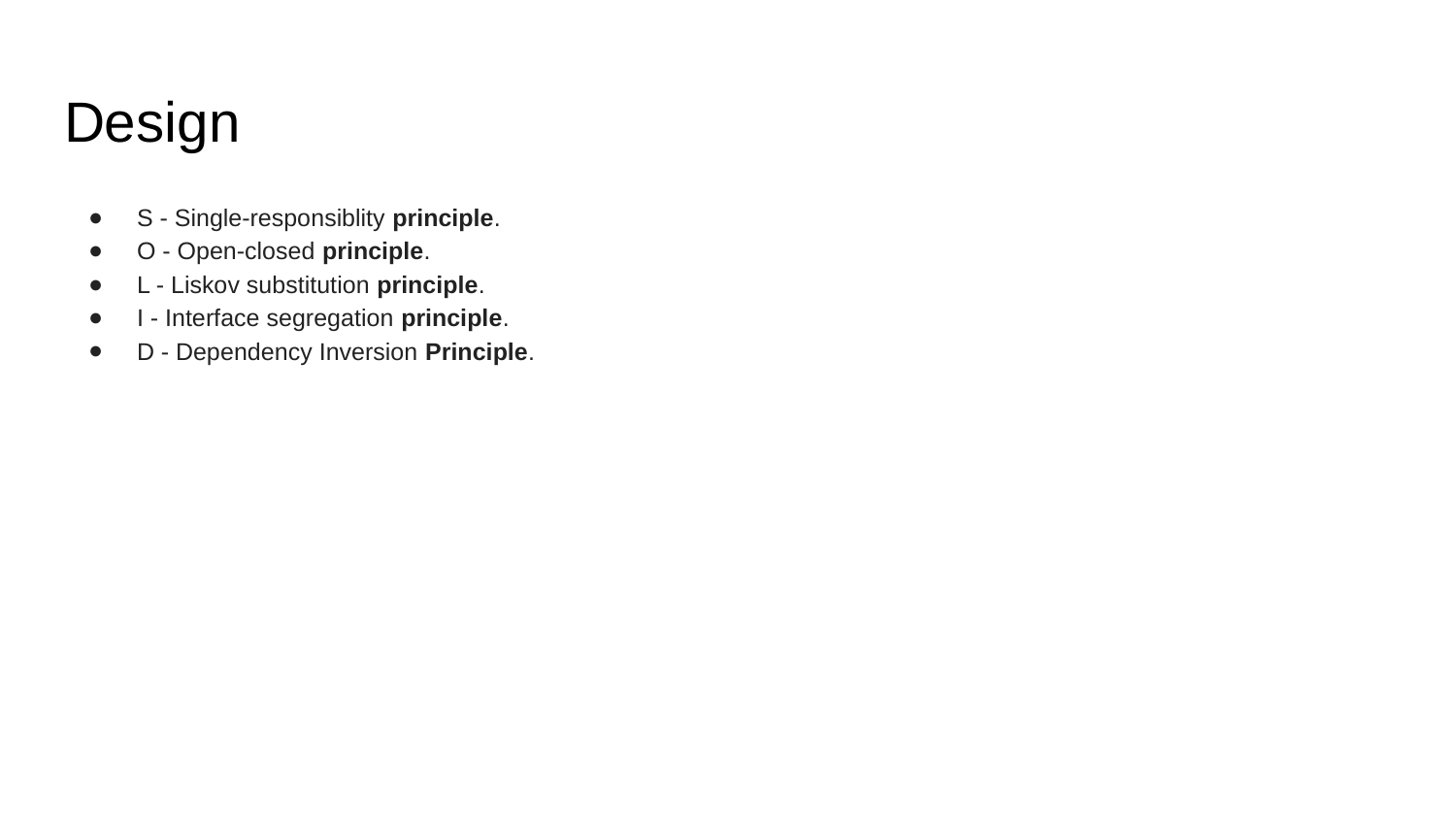

# Design
S - Single-responsiblity principle.
O - Open-closed principle.
L - Liskov substitution principle.
I - Interface segregation principle.
D - Dependency Inversion Principle.